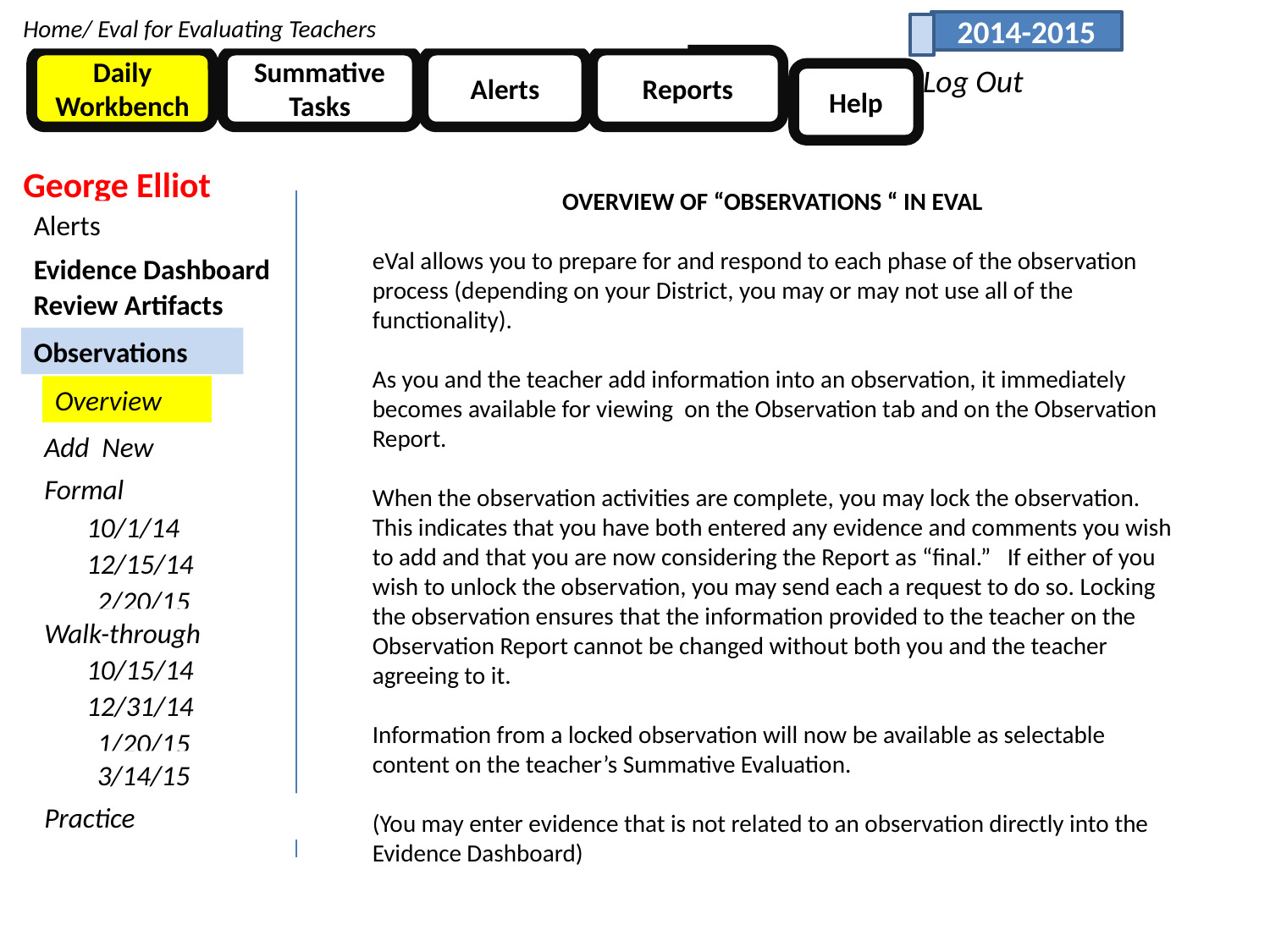

Home/ Eval for Evaluating Teachers
2014-2015

Daily Workbench
Summative Tasks
Alerts
Reports
Log Out
Help
George Elliot
OVERVIEW OF “OBSERVATIONS “ IN EVAL

eVal allows you to prepare for and respond to each phase of the observation process (depending on your District, you may or may not use all of the functionality).

As you and the teacher add information into an observation, it immediately becomes available for viewing  on the Observation tab and on the Observation Report.

When the observation activities are complete, you may lock the observation.  This indicates that you have both entered any evidence and comments you wish to add and that you are now considering the Report as “final.”   If either of you wish to unlock the observation, you may send each a request to do so. Locking the observation ensures that the information provided to the teacher on the Observation Report cannot be changed without both you and the teacher agreeing to it.

Information from a locked observation will now be available as selectable content on the teacher’s Summative Evaluation.

(You may enter evidence that is not related to an observation directly into the Evidence Dashboard)
Alerts
Evidence Dashboard
Review Artifacts
Observations
Overview
Add  New
Formal
10/1/14
12/15/14
2/20/15
Walk-through
10/15/14
12/31/14
1/20/15
3/14/15
Practice